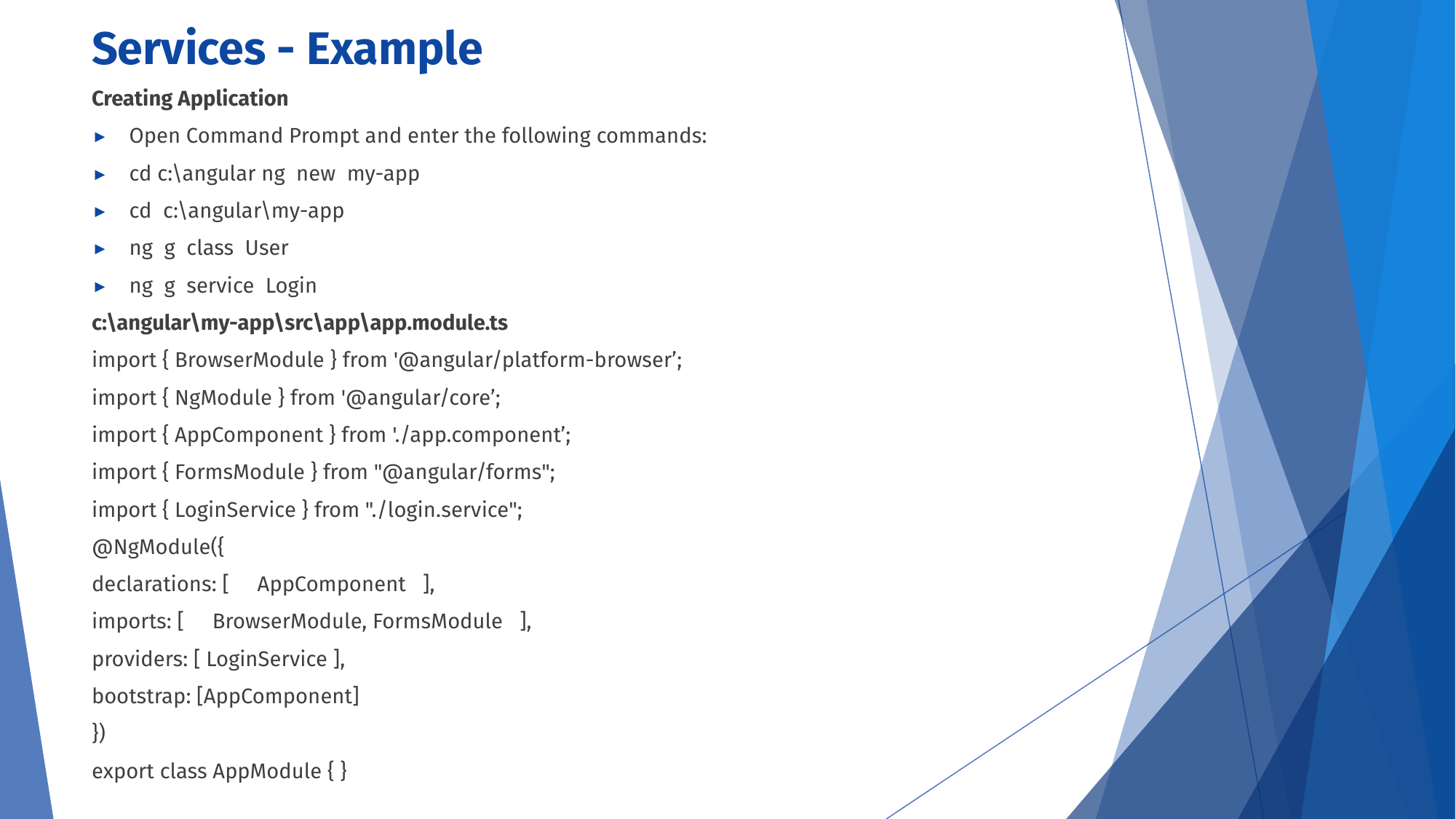

# Services - Example
Creating Application
Open Command Prompt and enter the following commands:
cd c:\angular ng  new  my-app
cd  c:\angular\my-app
ng  g  class  User
ng  g  service  Login
c:\angular\my-app\src\app\app.module.ts
import { BrowserModule } from '@angular/platform-browser’;
import { NgModule } from '@angular/core’;
import { AppComponent } from './app.component’;
import { FormsModule } from "@angular/forms";
import { LoginService } from "./login.service";
@NgModule({
declarations: [     AppComponent   ],
imports: [     BrowserModule, FormsModule   ],
providers: [ LoginService ],
bootstrap: [AppComponent]
})
export class AppModule { }